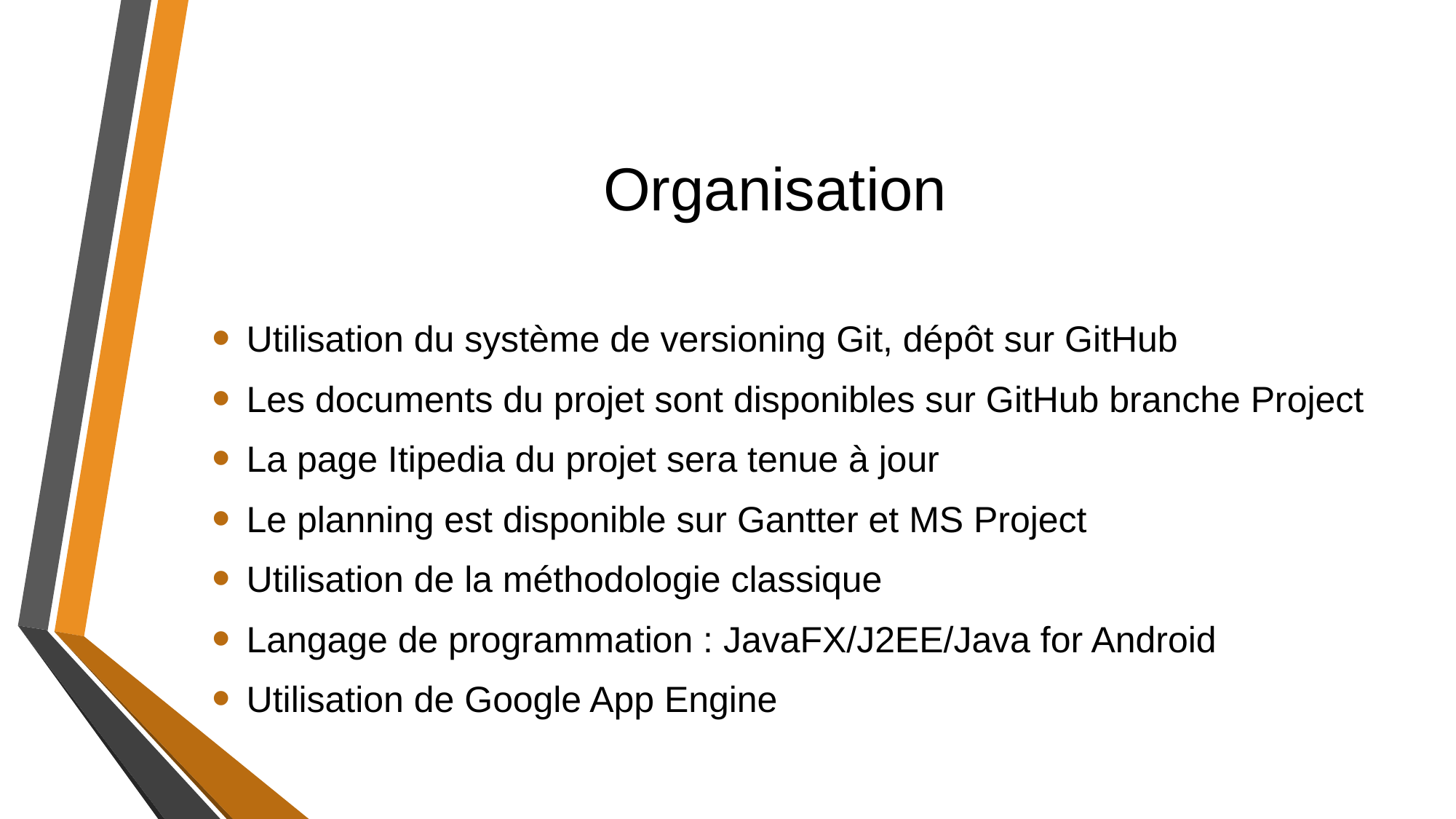

# Organisation
Utilisation du système de versioning Git, dépôt sur GitHub
Les documents du projet sont disponibles sur GitHub branche Project
La page Itipedia du projet sera tenue à jour
Le planning est disponible sur Gantter et MS Project
Utilisation de la méthodologie classique
Langage de programmation : JavaFX/J2EE/Java for Android
Utilisation de Google App Engine